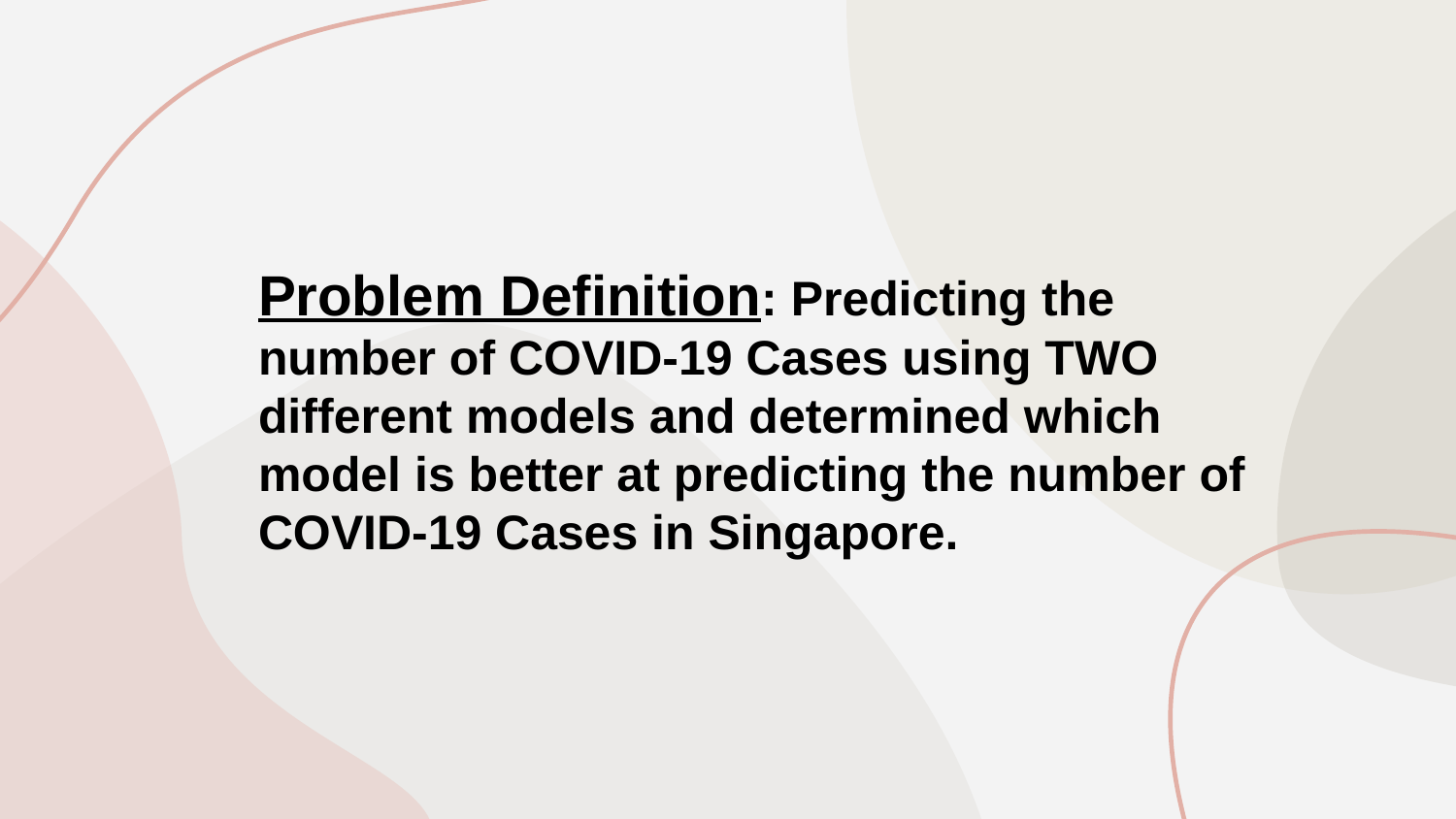

# Problem Definition: Predicting the number of COVID-19 Cases using TWO different models and determined which model is better at predicting the number of COVID-19 Cases in Singapore.